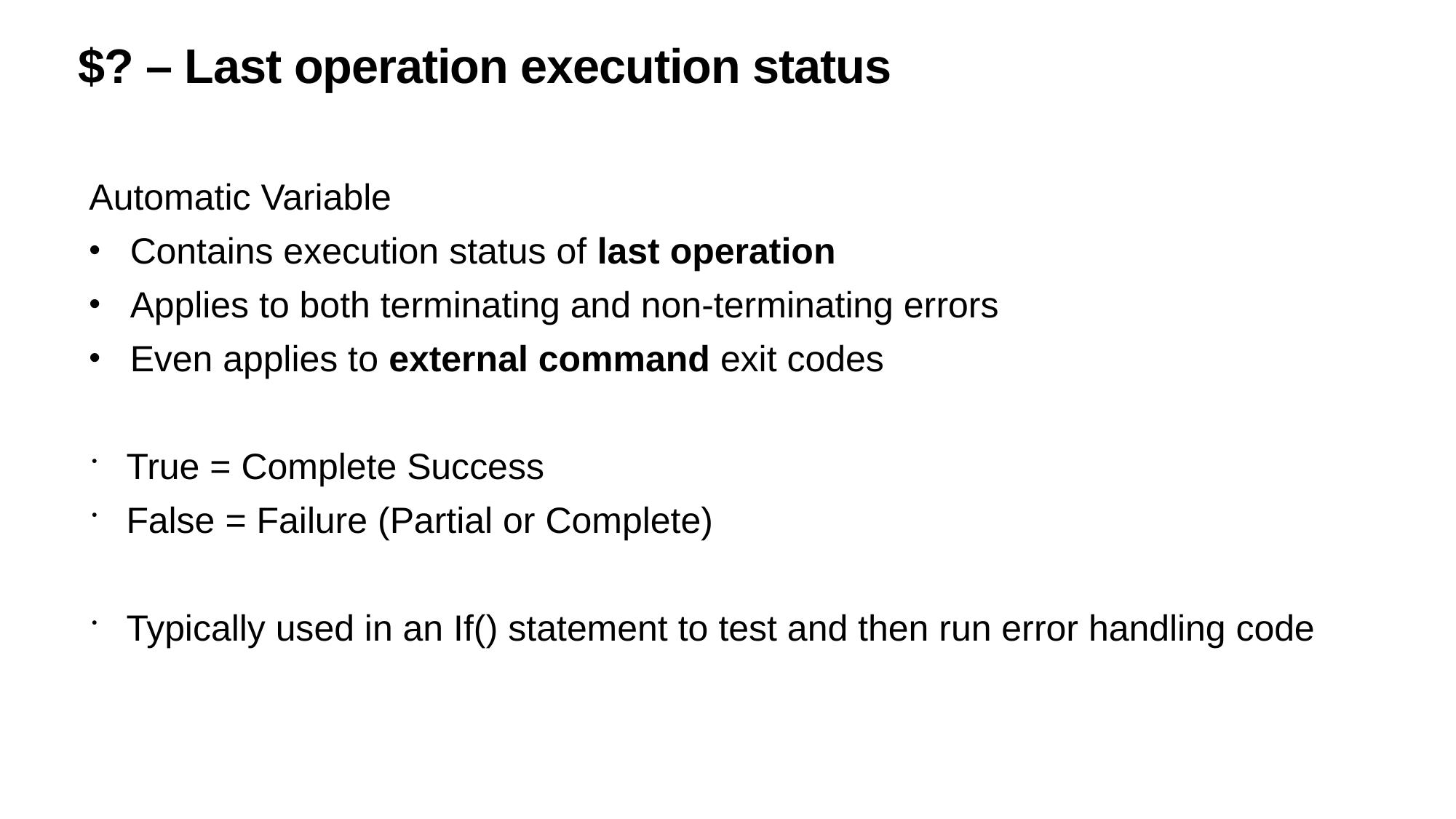

# $? – Last operation execution status
Automatic Variable
Contains execution status of last operation
Applies to both terminating and non-terminating errors
Even applies to external command exit codes

True = Complete Success
False = Failure (Partial or Complete)

Typically used in an If() statement to test and then run error handling code